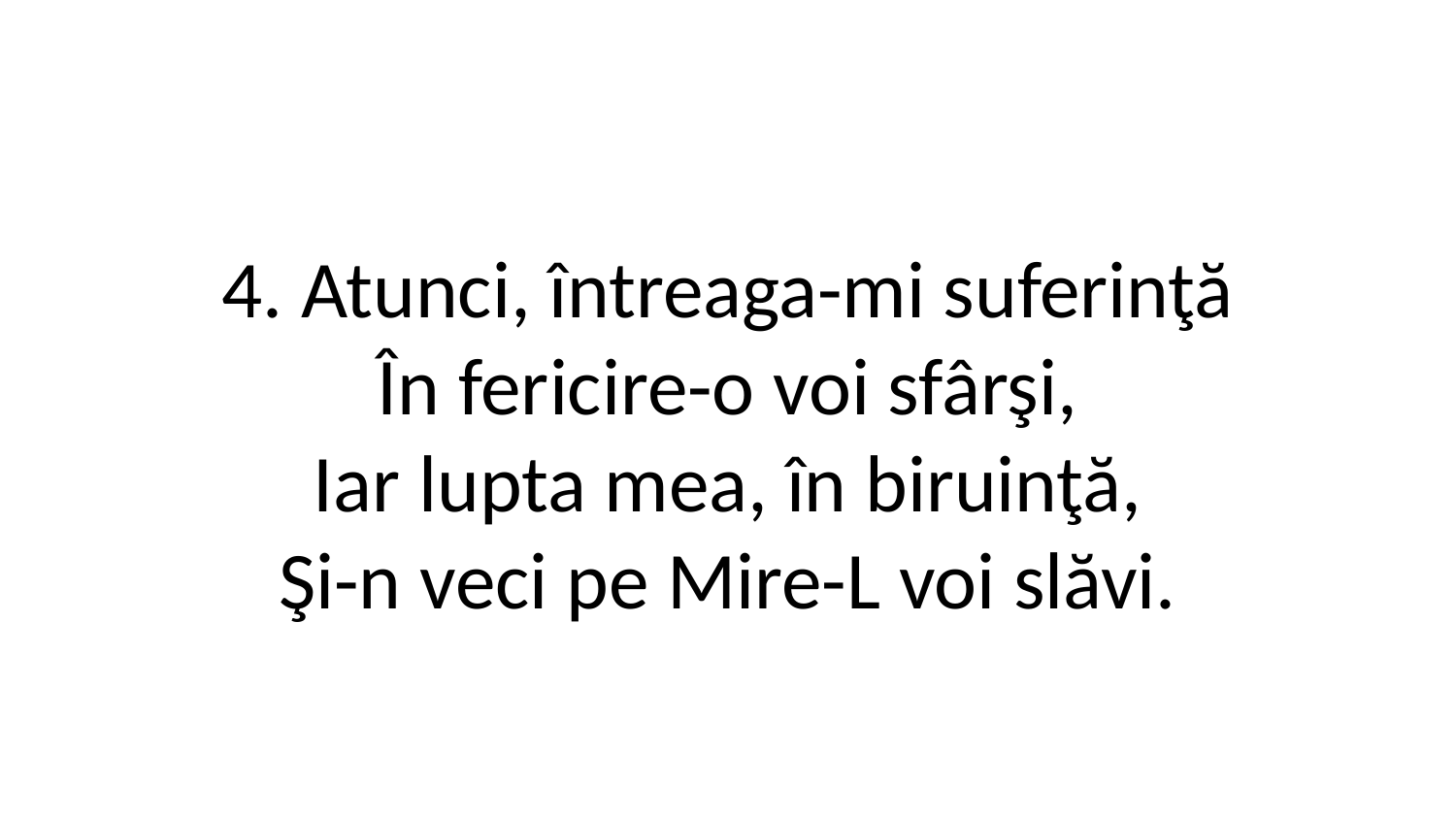

4. Atunci, întreaga-mi suferinţă
În fericire-o voi sfârşi,
Iar lupta mea, în biruinţă,
Şi-n veci pe Mire-L voi slăvi.